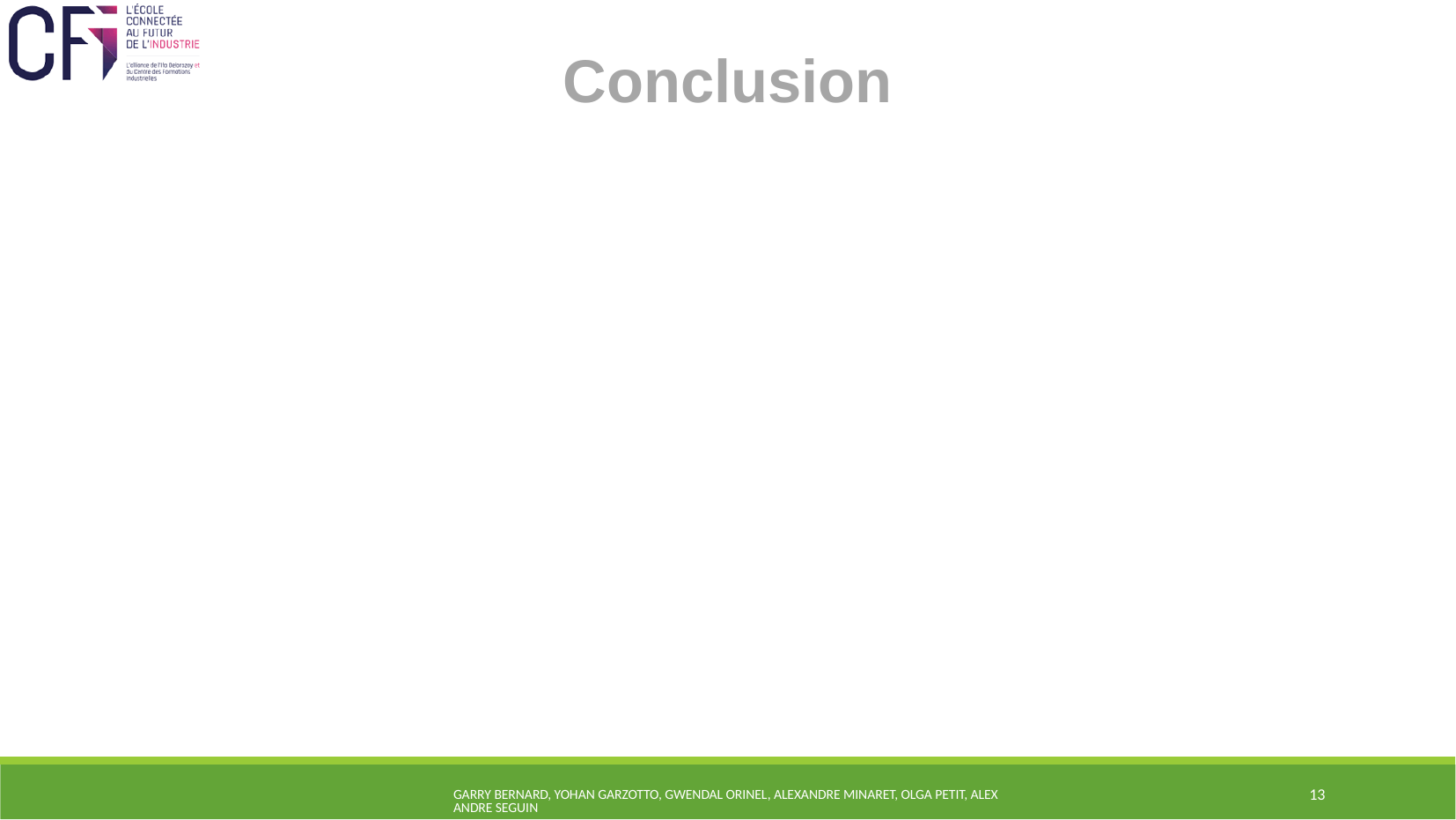

Conclusion

Garry Bernard, Yohan Garzotto, Gwendal Orinel, Alexandre Minaret, Olga Petit, Alexandre Seguin
13